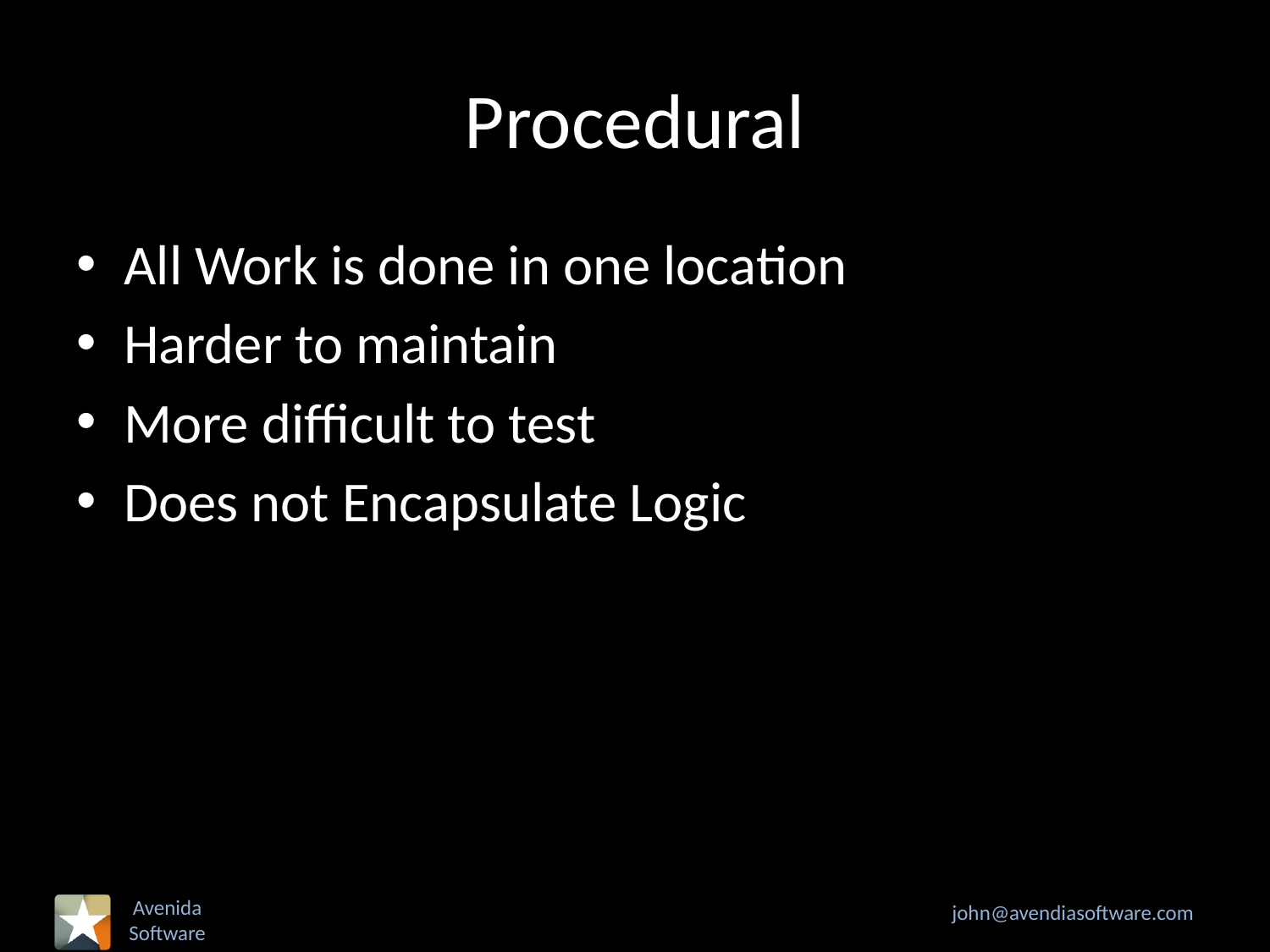

# Procedural
All Work is done in one location
Harder to maintain
More difficult to test
Does not Encapsulate Logic